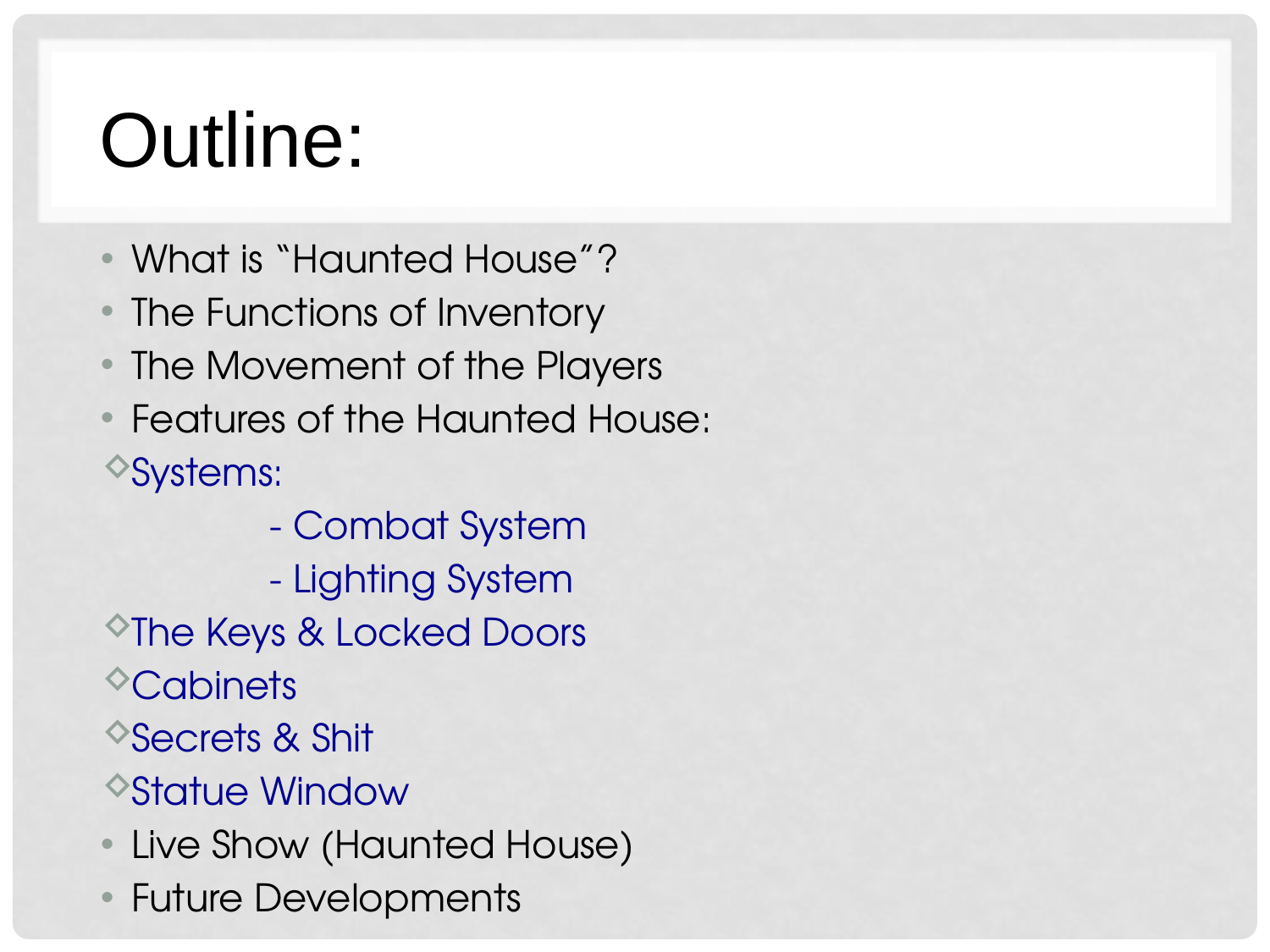

Outline:
What is “Haunted House”?
The Functions of Inventory
The Movement of the Players
Features of the Haunted House:
Systems:
                - Combat System
                - Lighting System
The Keys & Locked Doors
Cabinets
Secrets & Shit
Statue Window
Live Show (Haunted House)
Future Developments